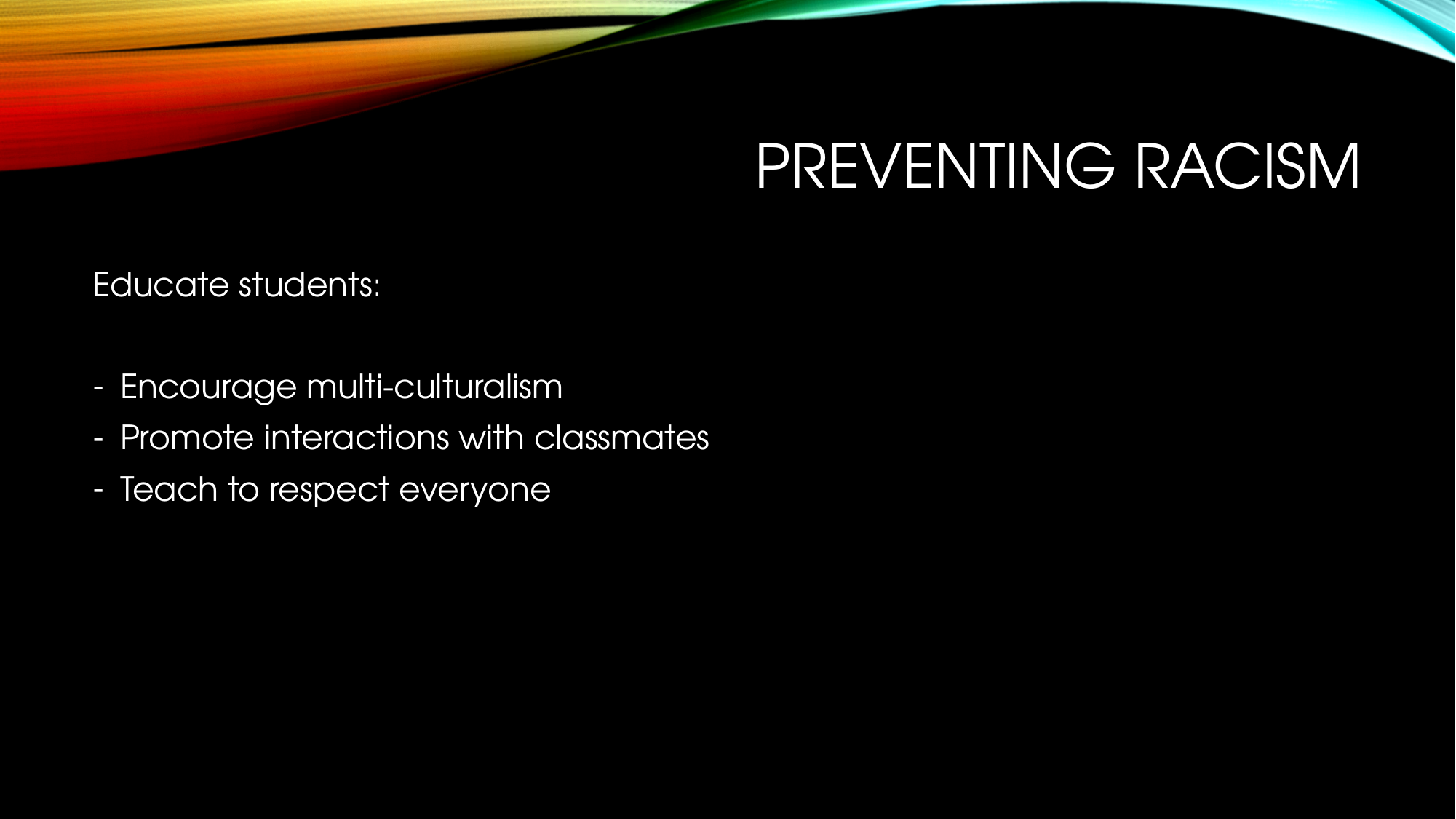

# Preventing racism
Educate students:

Encourage multi-culturalism
Promote interactions with classmates
Teach to respect everyone